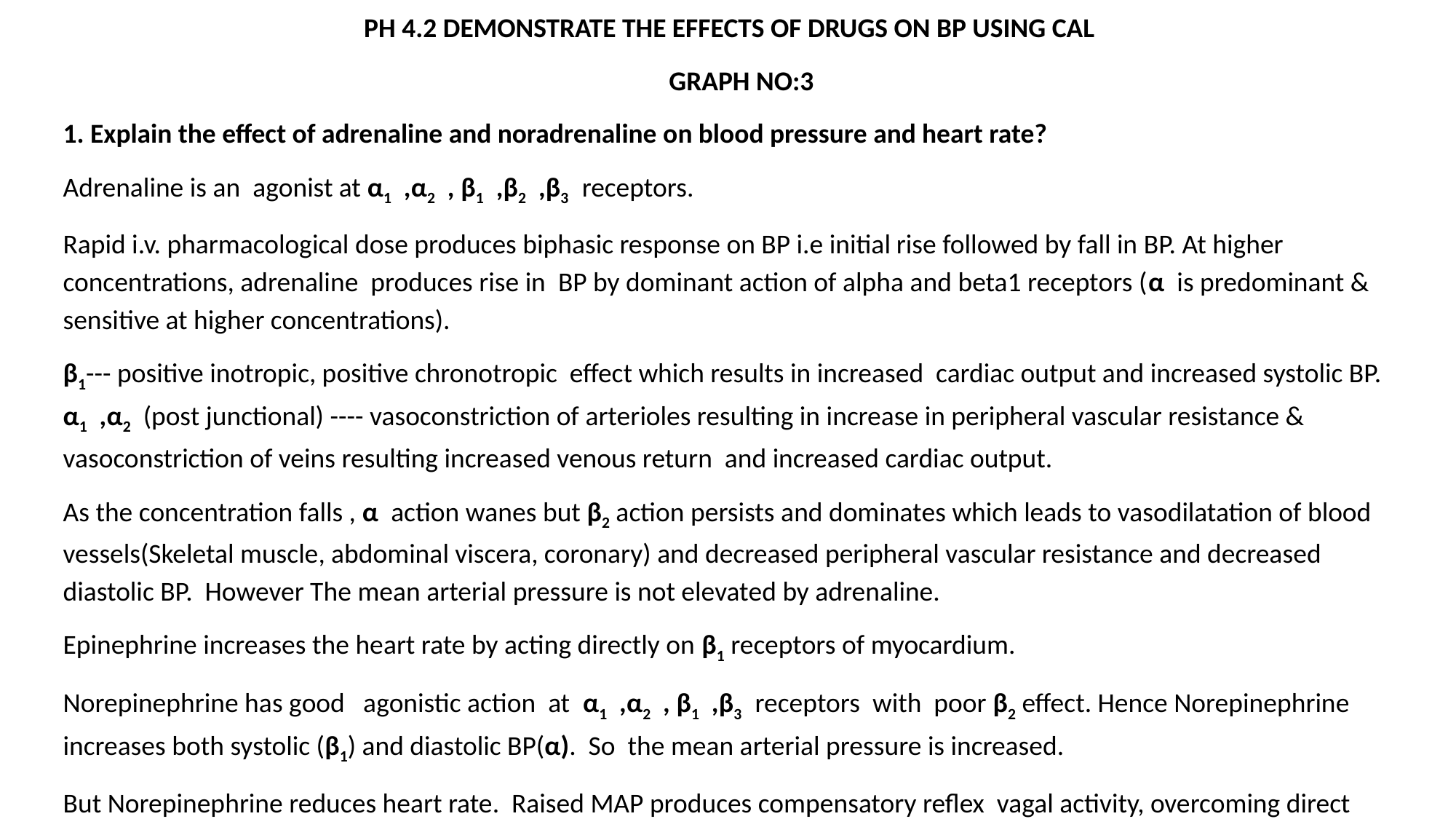

PH 4.2 DEMONSTRATE THE EFFECTS OF DRUGS ON BP USING CAL
  GRAPH NO:3
1. Explain the effect of adrenaline and noradrenaline on blood pressure and heart rate?
Adrenaline is an  agonist at α1  ,α2  , β1  ,β2  ,β3   receptors.
Rapid i.v. pharmacological dose produces biphasic response on BP i.e initial rise followed by fall in BP. At higher concentrations, adrenaline  produces rise in  BP by dominant action of alpha and beta1 receptors (α  is predominant &  sensitive at higher concentrations).
β1--- positive inotropic, positive chronotropic  effect which results in increased  cardiac output and increased systolic BP. α1  ,α2  (post junctional) ---- vasoconstriction of arterioles resulting in increase in peripheral vascular resistance &  vasoconstriction of veins resulting increased venous return  and increased cardiac output.
As the concentration falls , α  action wanes but β2 action persists and dominates which leads to vasodilatation of blood vessels(Skeletal muscle, abdominal viscera, coronary) and decreased peripheral vascular resistance and decreased diastolic BP.  However The mean arterial pressure is not elevated by adrenaline.
Epinephrine increases the heart rate by acting directly on β1 receptors of myocardium.
Norepinephrine has good   agonistic action  at  α1  ,α2  , β1  ,β3   receptors  with  poor β2 effect. Hence Norepinephrine increases both systolic (β1) and diastolic BP(α).  So  the mean arterial pressure is increased.
But Norepinephrine reduces heart rate.  Raised MAP produces compensatory reflex  vagal activity, overcoming direct cardiac stimulant activity of norepinephrine.